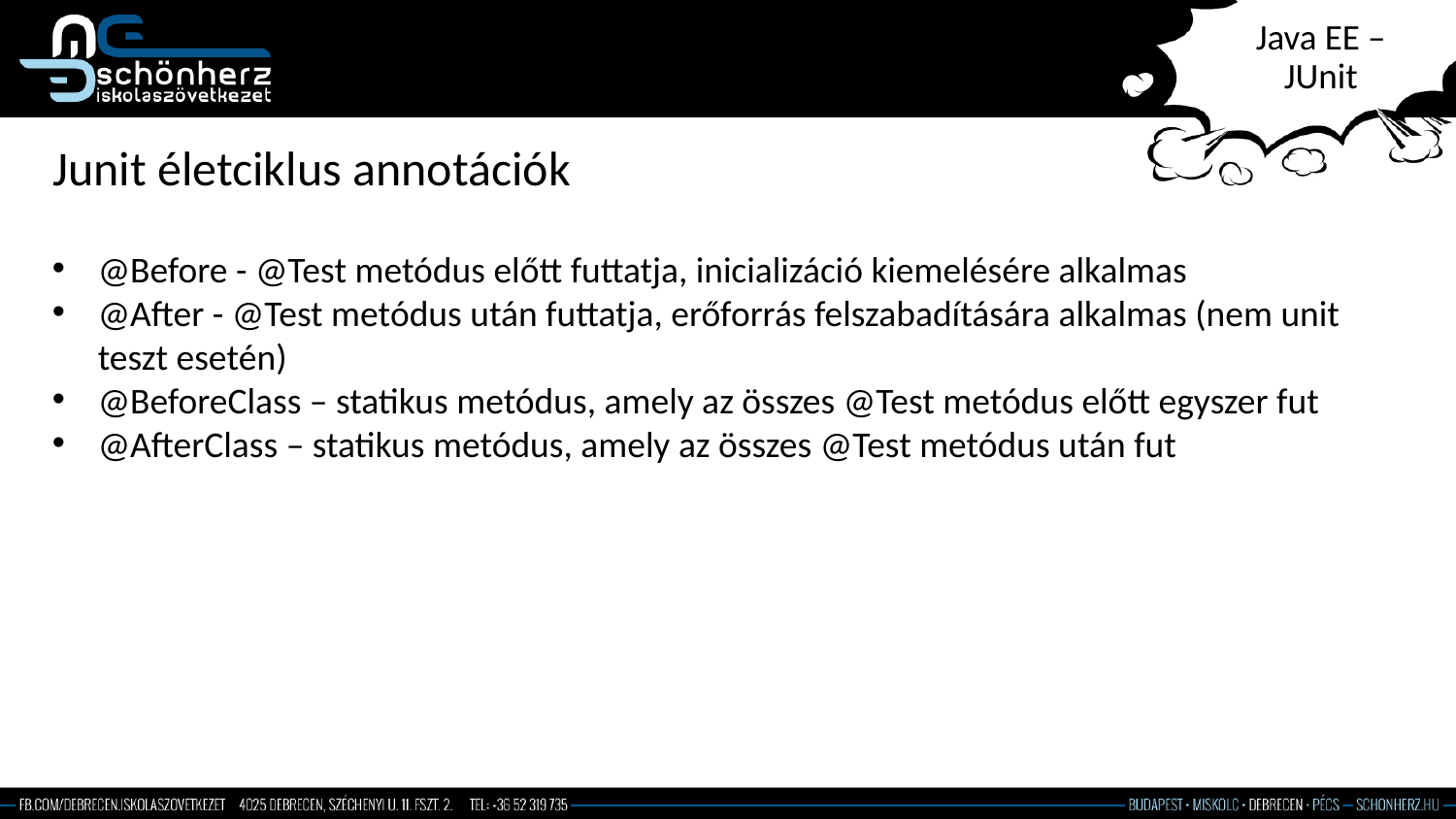

# Java EE – JUnit
Junit életciklus annotációk
@Before - @Test metódus előtt futtatja, inicializáció kiemelésére alkalmas
@After - @Test metódus után futtatja, erőforrás felszabadítására alkalmas (nem unit teszt esetén)
@BeforeClass – statikus metódus, amely az összes @Test metódus előtt egyszer fut
@AfterClass – statikus metódus, amely az összes @Test metódus után fut